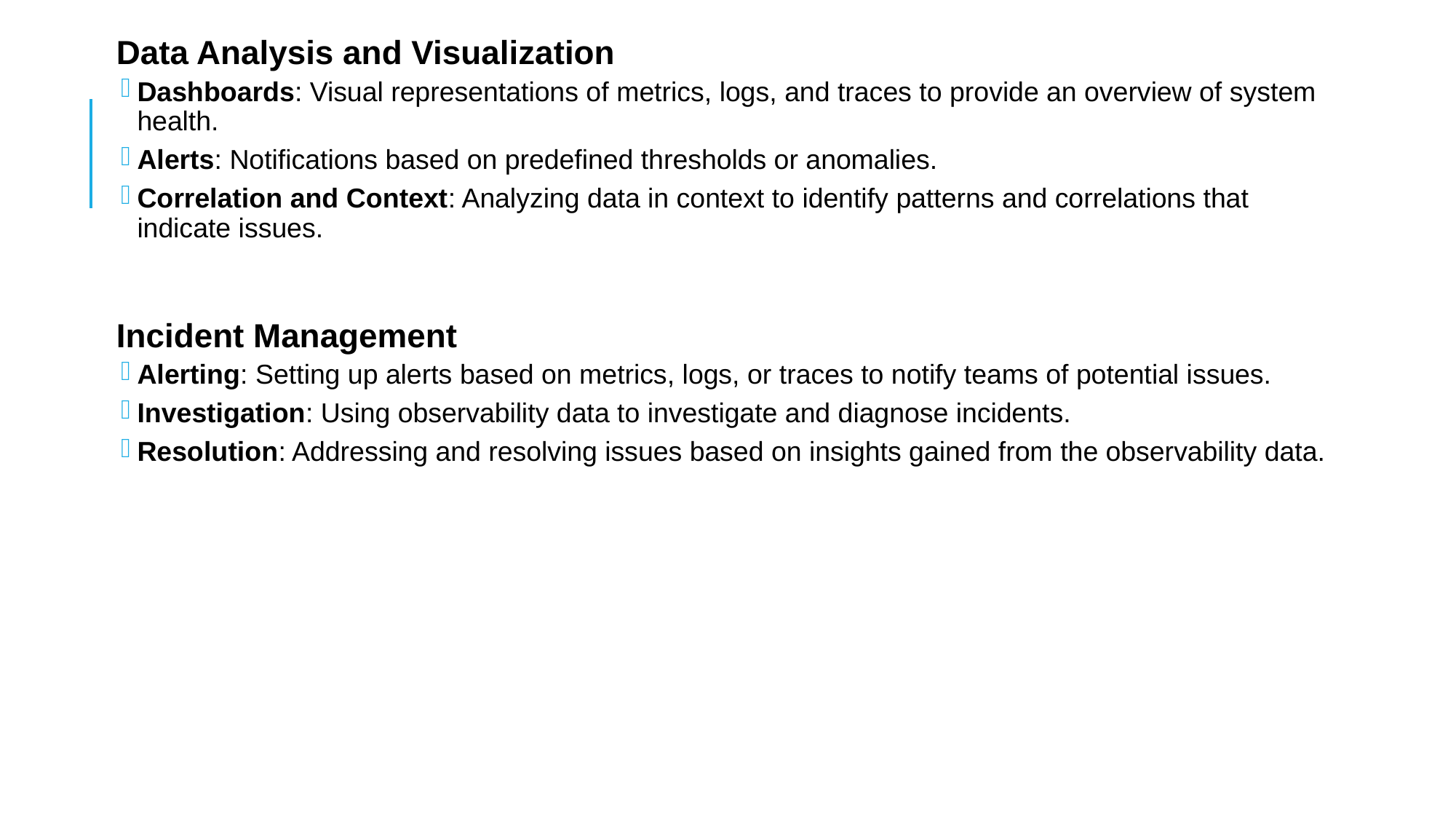

Data Analysis and Visualization
Dashboards: Visual representations of metrics, logs, and traces to provide an overview of system health.
Alerts: Notifications based on predefined thresholds or anomalies.
Correlation and Context: Analyzing data in context to identify patterns and correlations that indicate issues.

Incident Management
Alerting: Setting up alerts based on metrics, logs, or traces to notify teams of potential issues.
Investigation: Using observability data to investigate and diagnose incidents.
Resolution: Addressing and resolving issues based on insights gained from the observability data.